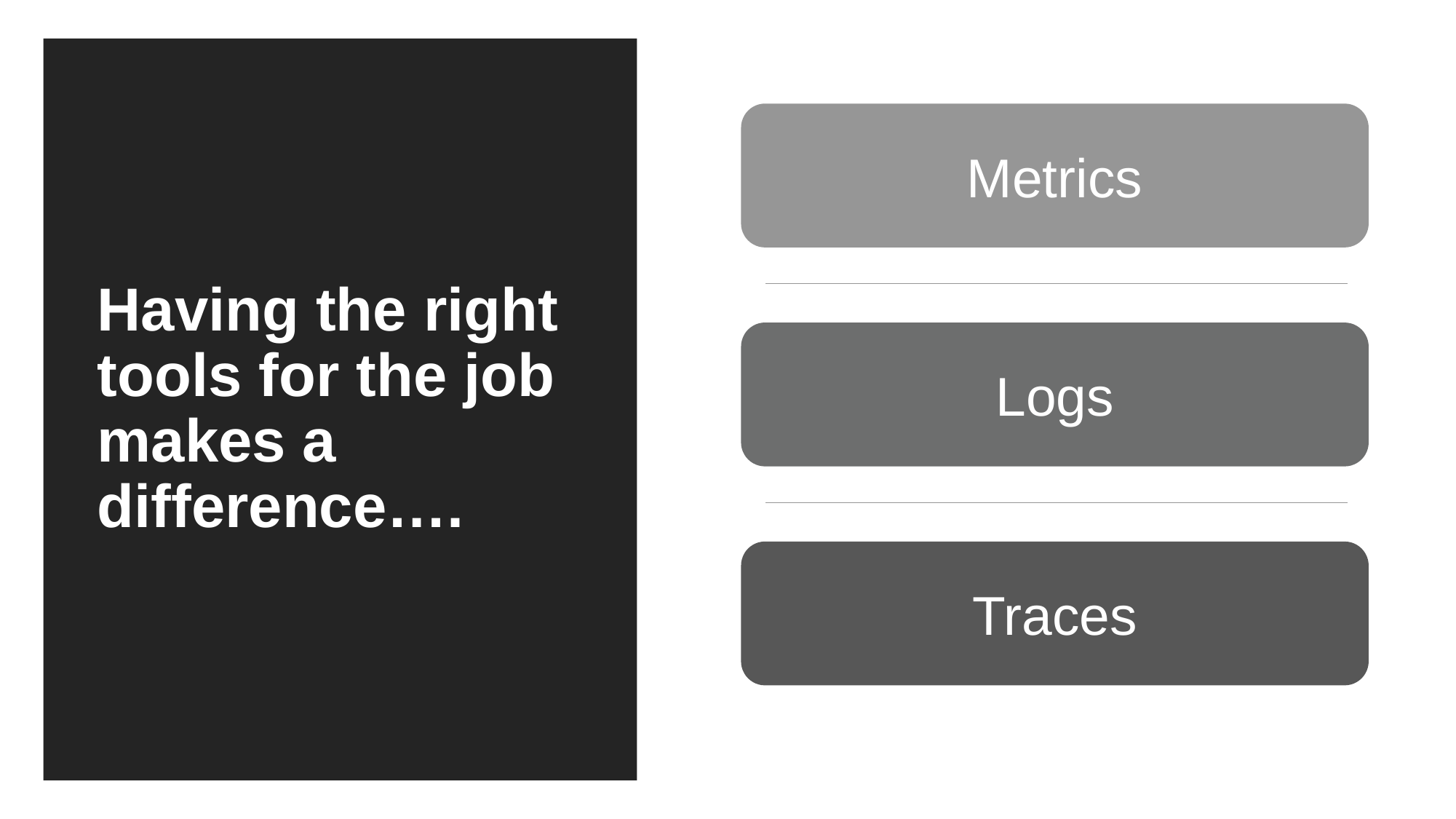

Metrics
Logs
Having the right tools for the job makes a difference….
Traces